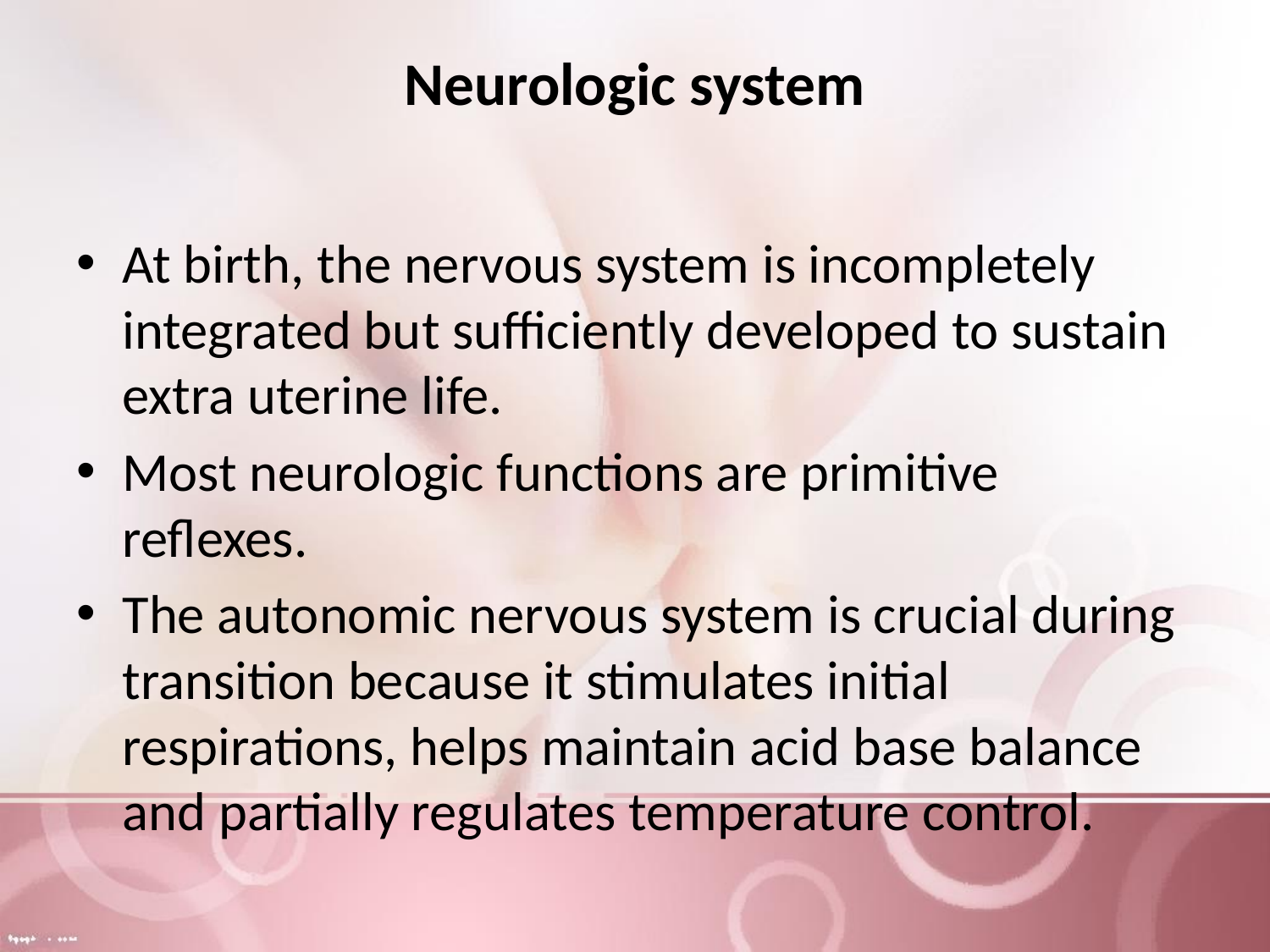

# Neurologic system
At birth, the nervous system is incompletely integrated but sufficiently developed to sustain extra uterine life.
Most neurologic functions are primitive reflexes.
The autonomic nervous system is crucial during transition because it stimulates initial respirations, helps maintain acid base balance and partially regulates temperature control.